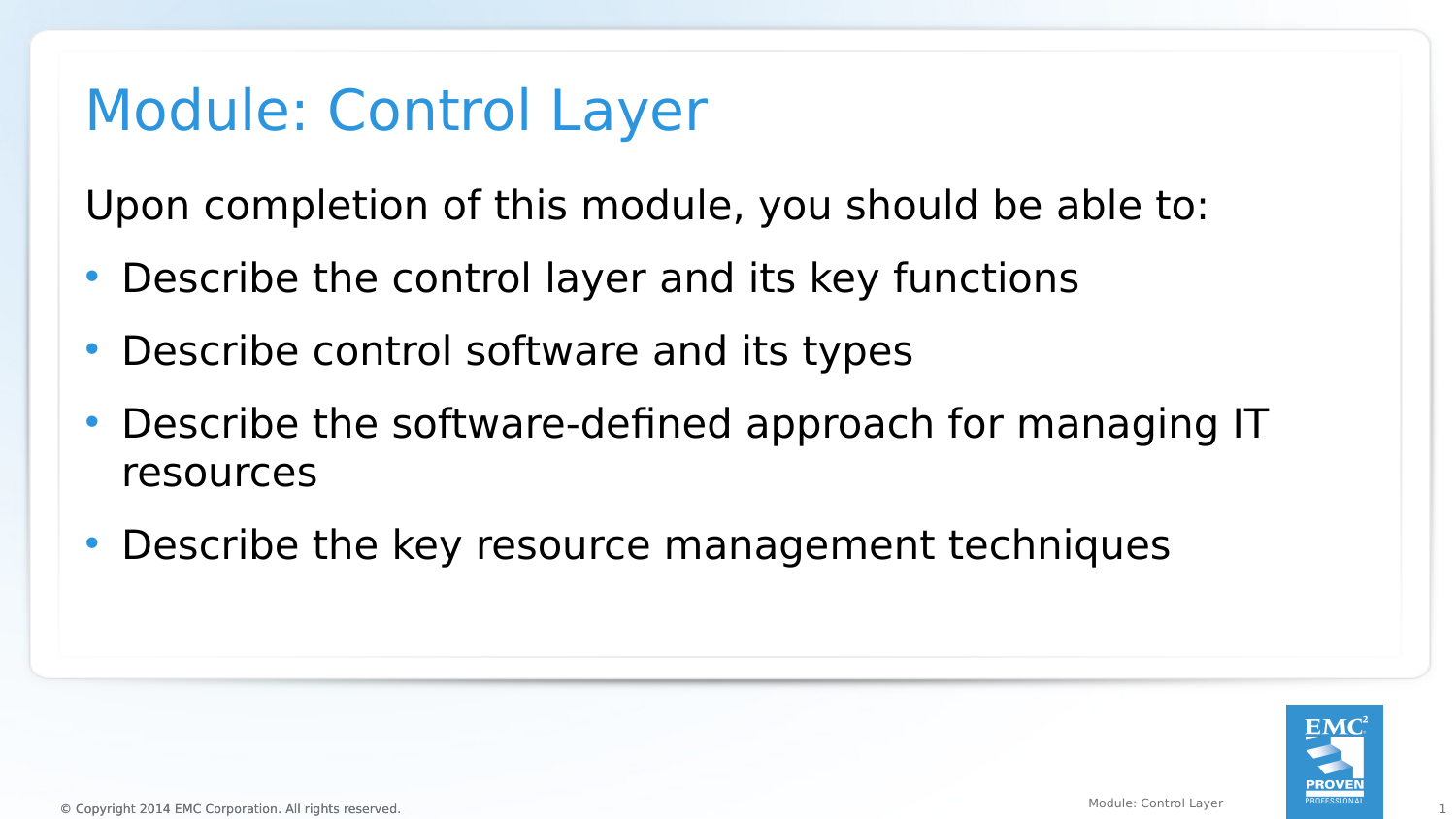

# Module: Control Layer
Upon completion of this module, you should be able to:
Describe the control layer and its key functions
Describe control software and its types
Describe the software-defined approach for managing IT resources
Describe the key resource management techniques
Module: Control Layer